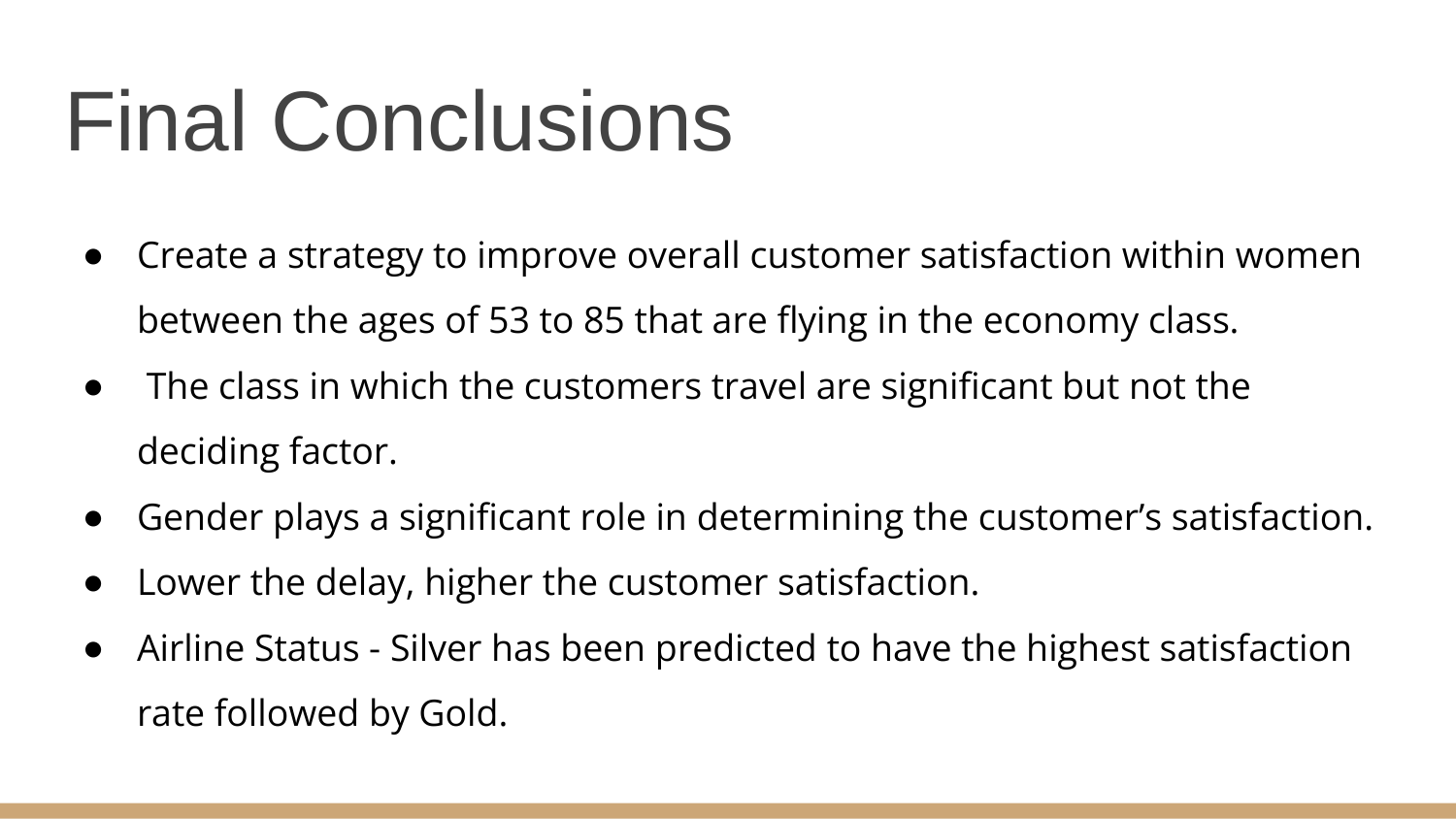

# Final Conclusions
Create a strategy to improve overall customer satisfaction within women between the ages of 53 to 85 that are flying in the economy class.
 The class in which the customers travel are significant but not the deciding factor.
Gender plays a significant role in determining the customer’s satisfaction.
Lower the delay, higher the customer satisfaction.
Airline Status - Silver has been predicted to have the highest satisfaction rate followed by Gold.